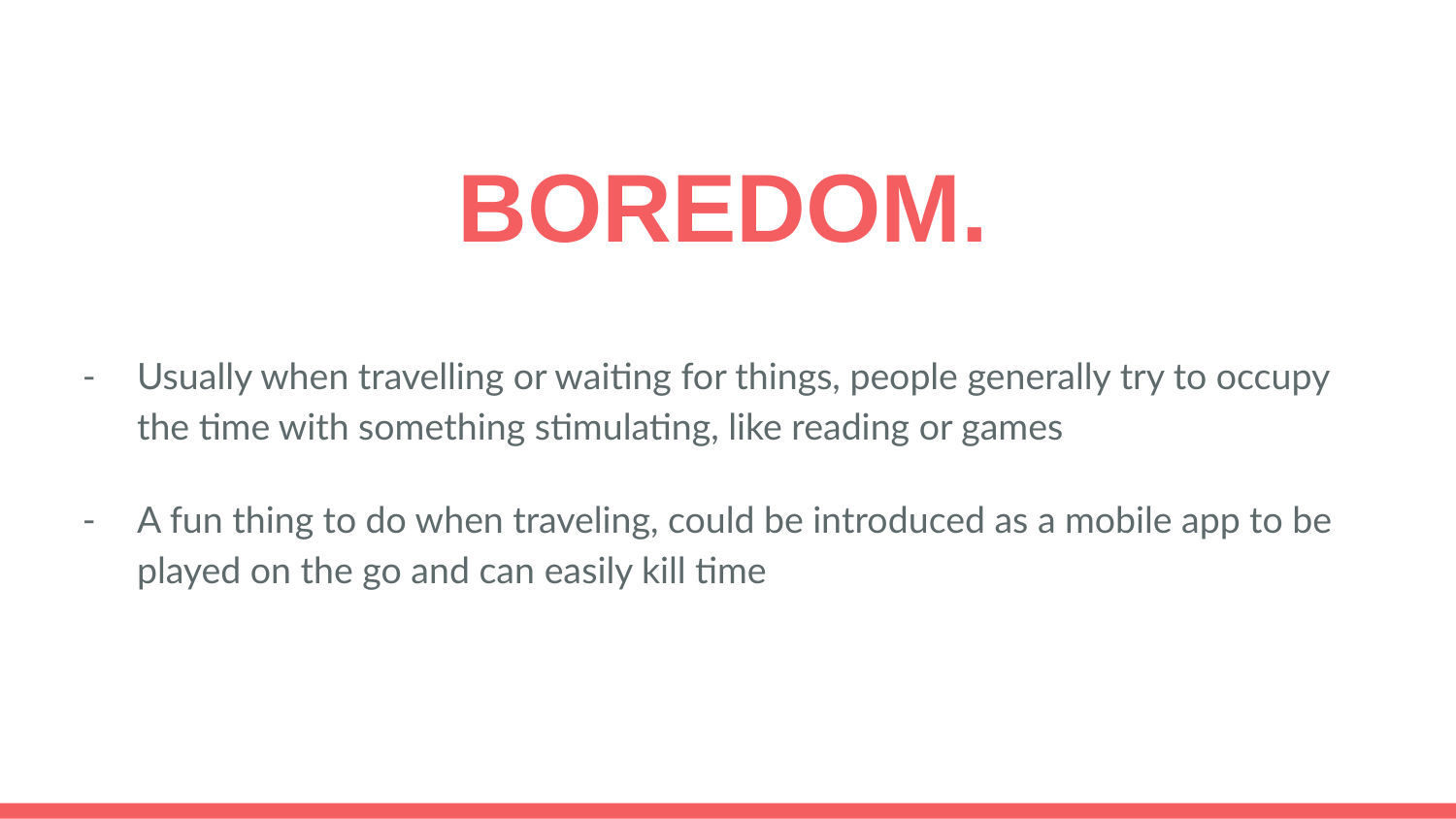

# BOREDOM.
Usually when travelling or waiting for things, people generally try to occupy the time with something stimulating, like reading or games
A fun thing to do when traveling, could be introduced as a mobile app to be played on the go and can easily kill time